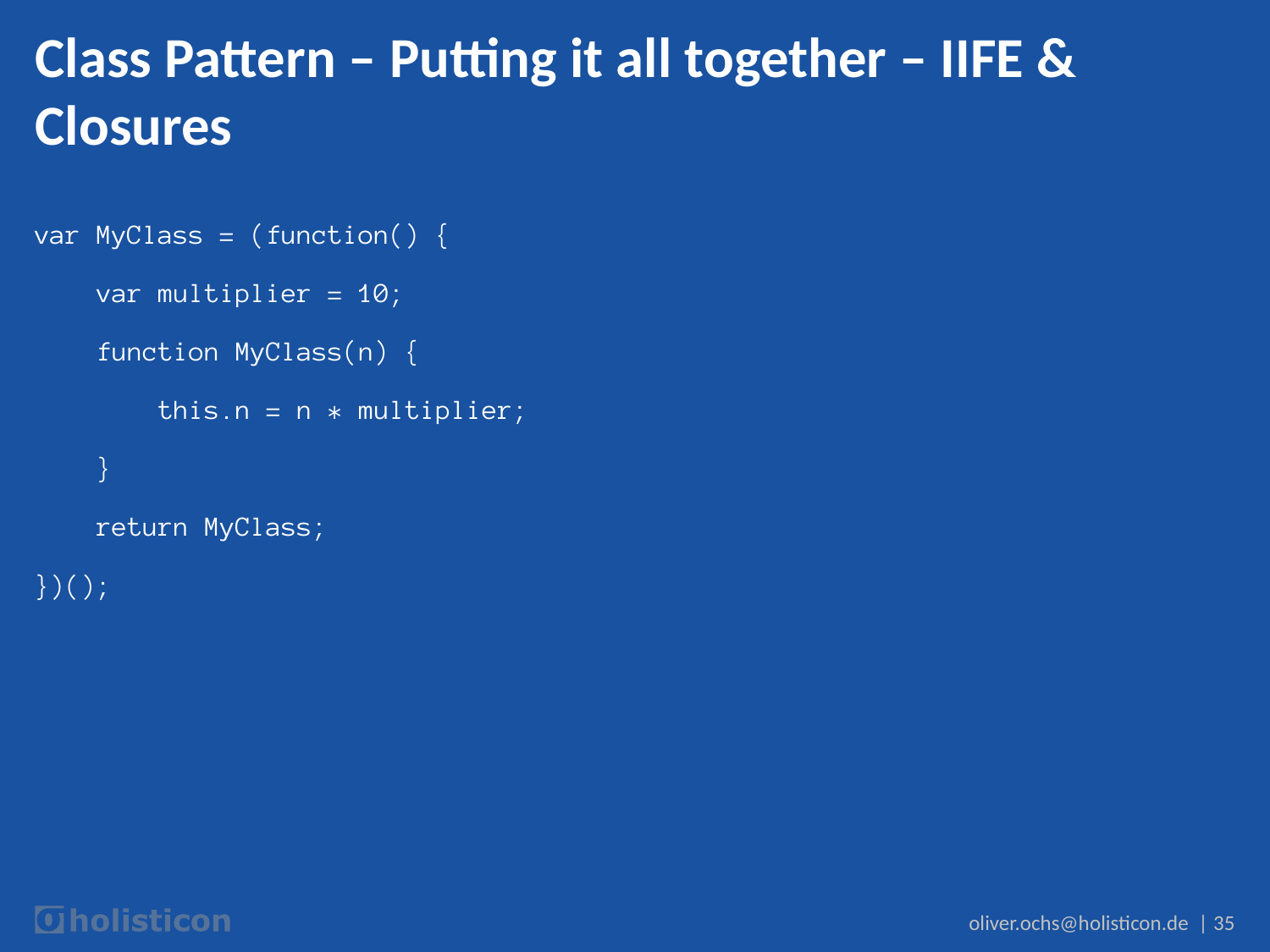

# Class Pattern – Putting it all together – IIFE & Closures
var MyClass = (function() {
    var multiplier = 10;
    function MyClass(n) {
        this.n = n * multiplier;
    }
    return MyClass;
})();